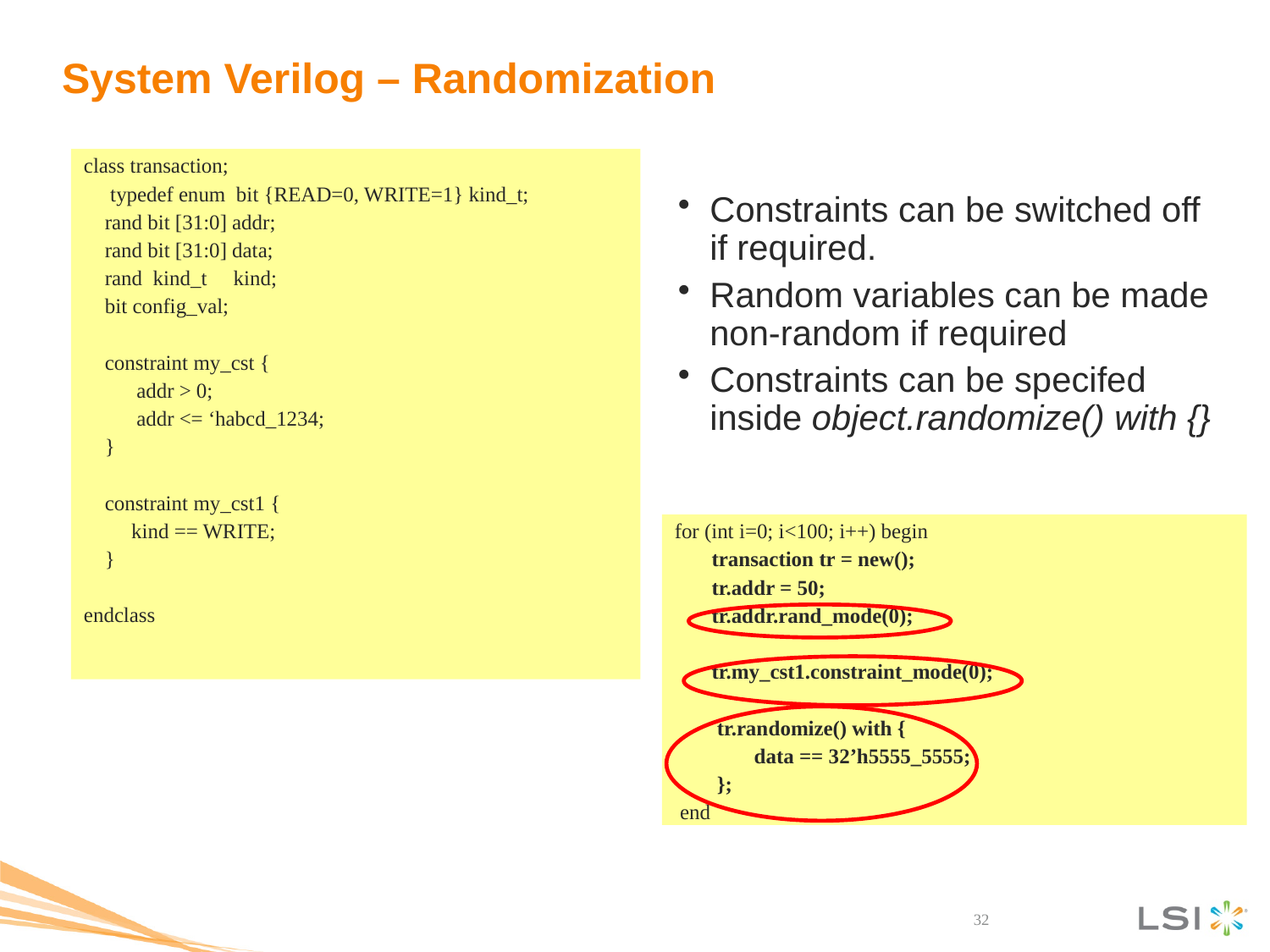

# System Verilog – Randomization

Constraints can be switched off if required.
Random variables can be made non-random if required
Constraints can be specifed inside object.randomize() with {}

class transaction;
     typedef enum  bit {READ=0, WRITE=1} kind_t;
    rand bit [31:0] addr;
    rand bit [31:0] data;
    rand  kind_t     kind;
    bit config_val;

    constraint my_cst {
          addr > 0;
          addr <= ‘habcd_1234;
    }

    constraint my_cst1 {
         kind == WRITE;
    }

endclass
for (int i=0; i<100; i++) begin
       transaction tr = new();
       tr.addr = 50;
       tr.addr.rand_mode(0);

       tr.my_cst1.constraint_mode(0);

        tr.randomize() with {
               data == 32’h5555_5555;
        };
 end